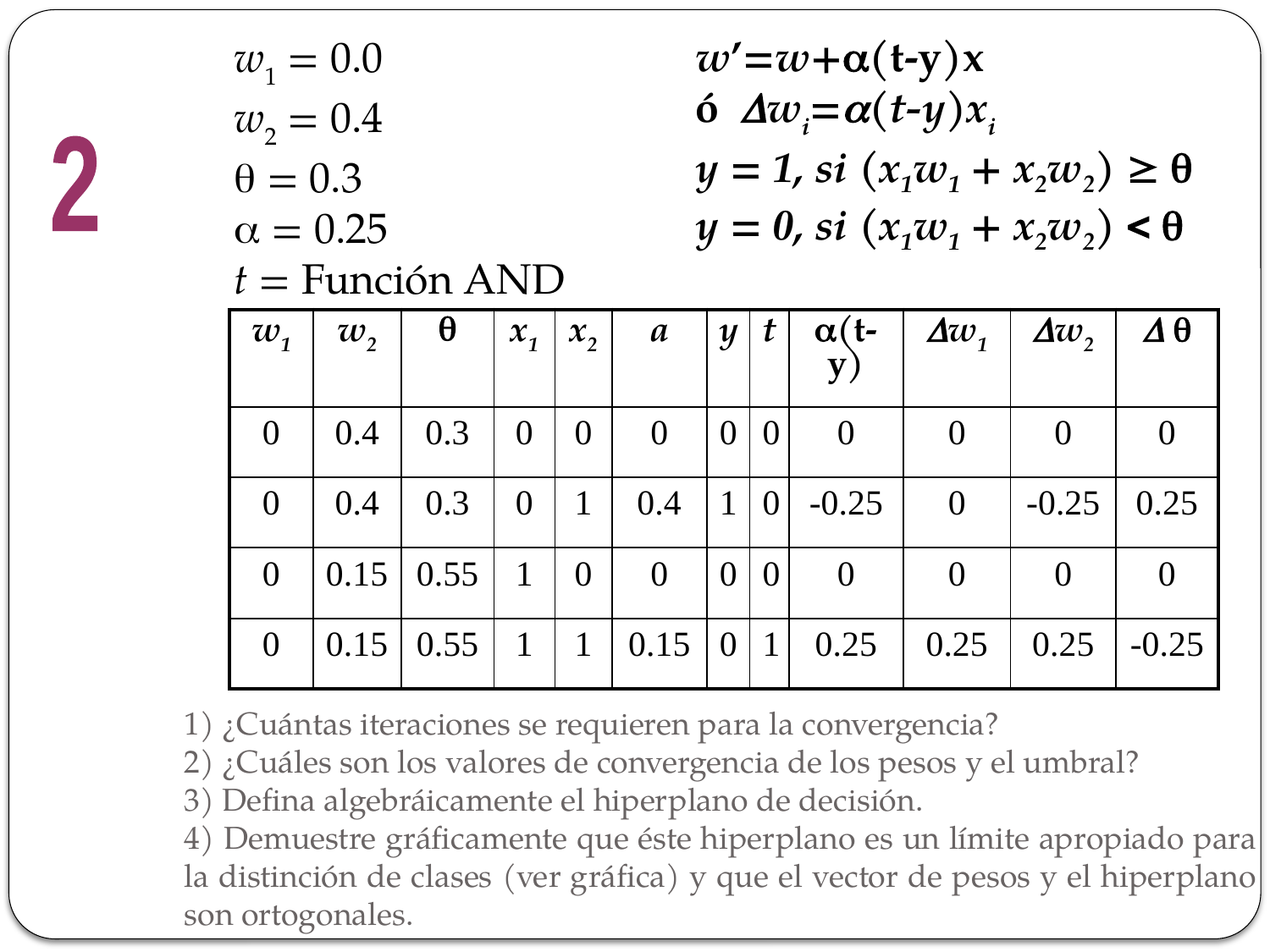

w’=w+α(t-y)x
ó  Δwi=α(t-y)xi
y = 1, si (x1w1 + x2w2) ≥ θ
y = 0, si (x1w1 + x2w2) < θ
w1 = 0.0
w2 = 0.4
θ = 0.3
α = 0.25
t = Función AND
2
| w1 | w2 | θ | x1 | x2 | a | y | t | α(t-y) | Δw1 | Δw2 | Δ θ |
| --- | --- | --- | --- | --- | --- | --- | --- | --- | --- | --- | --- |
| 0 | 0.4 | 0.3 | 0 | 0 | 0 | 0 | 0 | 0 | 0 | 0 | 0 |
| 0 | 0.4 | 0.3 | 0 | 1 | 0.4 | 1 | 0 | -0.25 | 0 | -0.25 | 0.25 |
| 0 | 0.15 | 0.55 | 1 | 0 | 0 | 0 | 0 | 0 | 0 | 0 | 0 |
| 0 | 0.15 | 0.55 | 1 | 1 | 0.15 | 0 | 1 | 0.25 | 0.25 | 0.25 | -0.25 |
1) ¿Cuántas iteraciones se requieren para la convergencia?
2) ¿Cuáles son los valores de convergencia de los pesos y el umbral?
3) Defina algebráicamente el hiperplano de decisión.
4) Demuestre gráficamente que éste hiperplano es un límite apropiado para la distinción de clases (ver gráfica) y que el vector de pesos y el hiperplano son ortogonales.